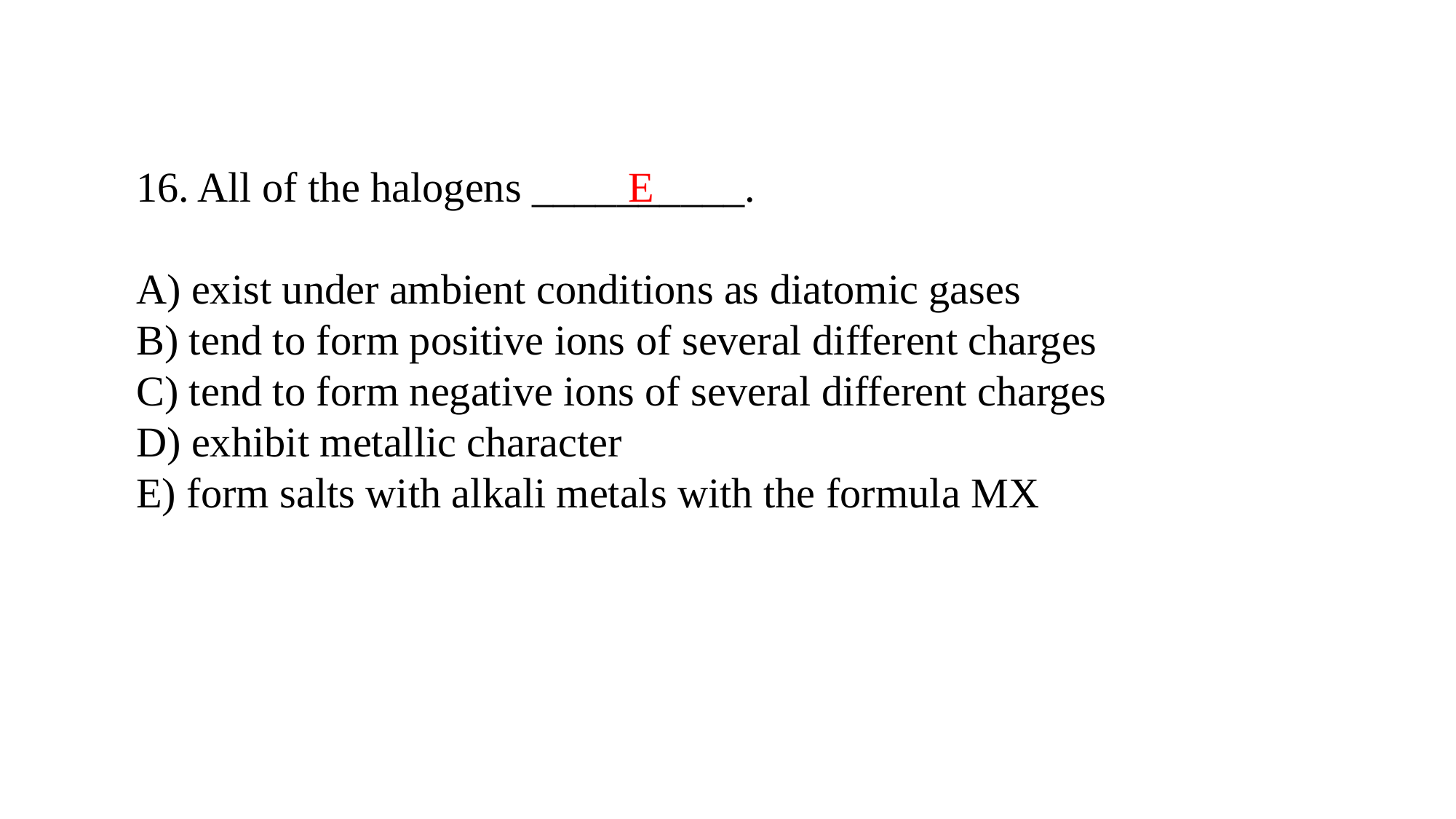

16. All of the halogens __________.

A) exist under ambient conditions as diatomic gases
B) tend to form positive ions of several different charges
C) tend to form negative ions of several different charges
D) exhibit metallic character
E) form salts with alkali metals with the formula MX
E